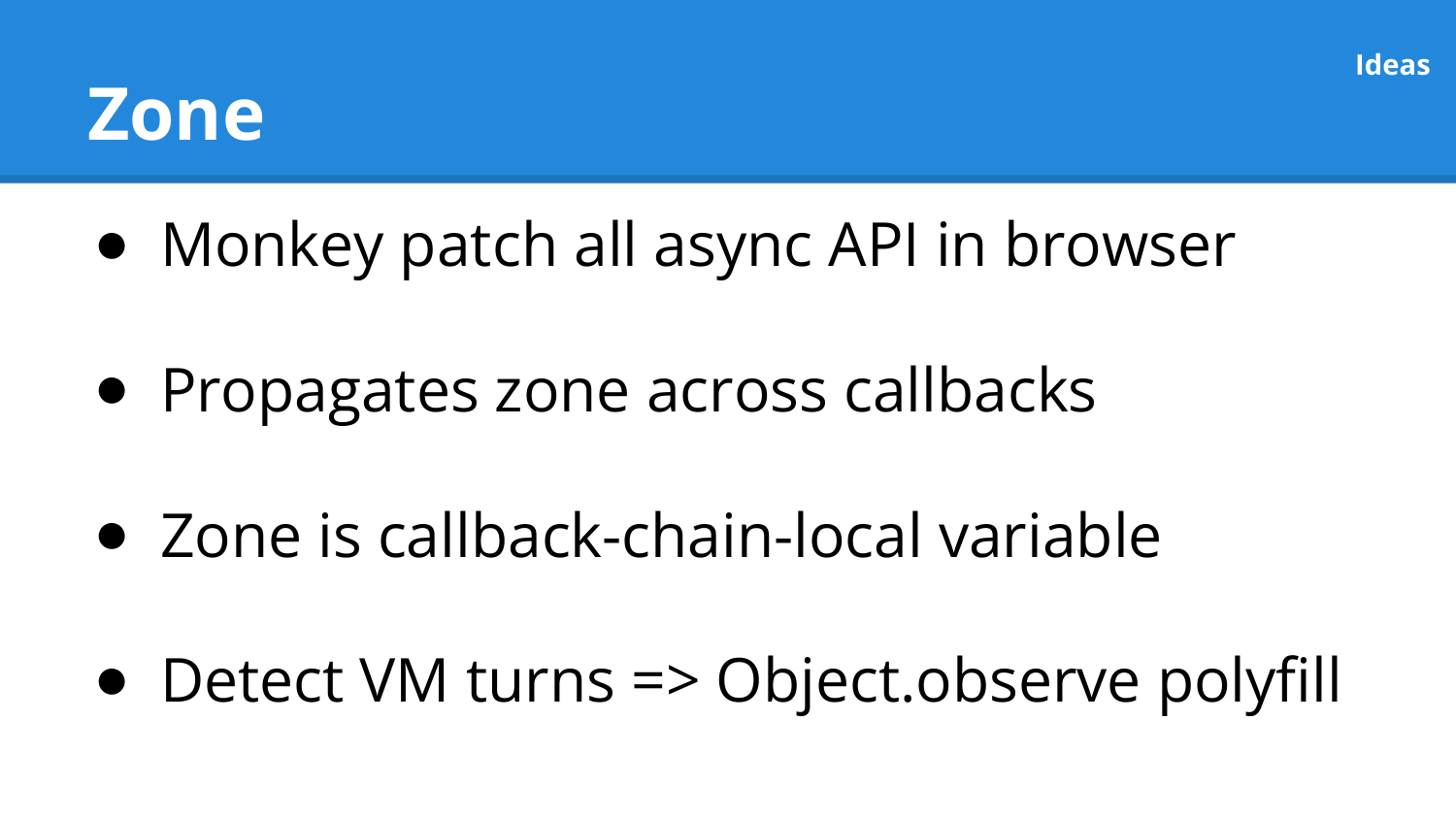

# Zone
Ideas
Monkey patch all async API in browser
Propagates zone across callbacks
Zone is callback-chain-local variable
Detect VM turns => Object.observe polyfill